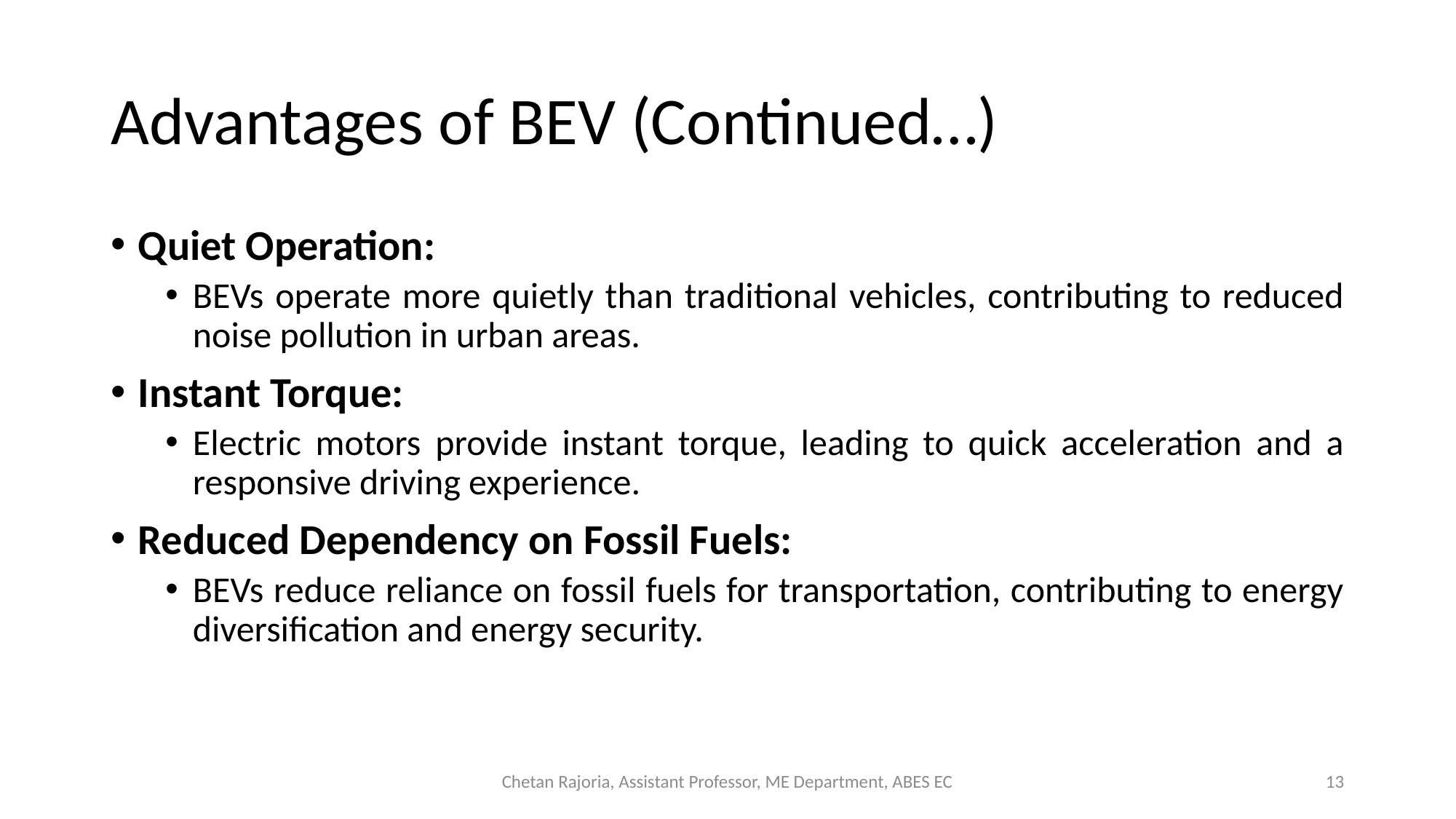

# Advantages of BEV (Continued…)
Quiet Operation:
BEVs operate more quietly than traditional vehicles, contributing to reduced noise pollution in urban areas.
Instant Torque:
Electric motors provide instant torque, leading to quick acceleration and a responsive driving experience.
Reduced Dependency on Fossil Fuels:
BEVs reduce reliance on fossil fuels for transportation, contributing to energy diversification and energy security.

Chetan Rajoria, Assistant Professor, ME Department, ABES EC
13